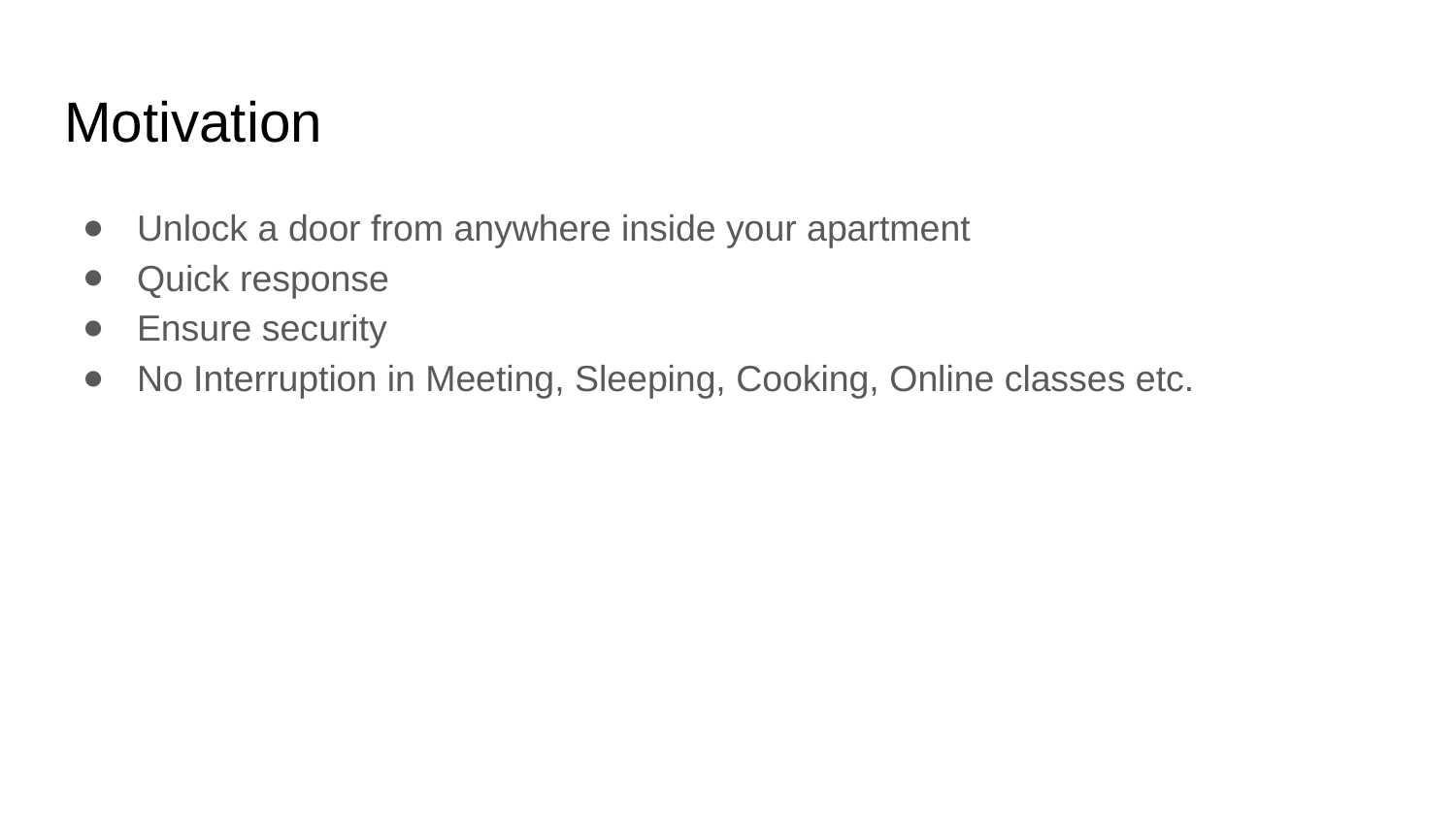

# Motivation
Unlock a door from anywhere inside your apartment
Quick response
Ensure security
No Interruption in Meeting, Sleeping, Cooking, Online classes etc.